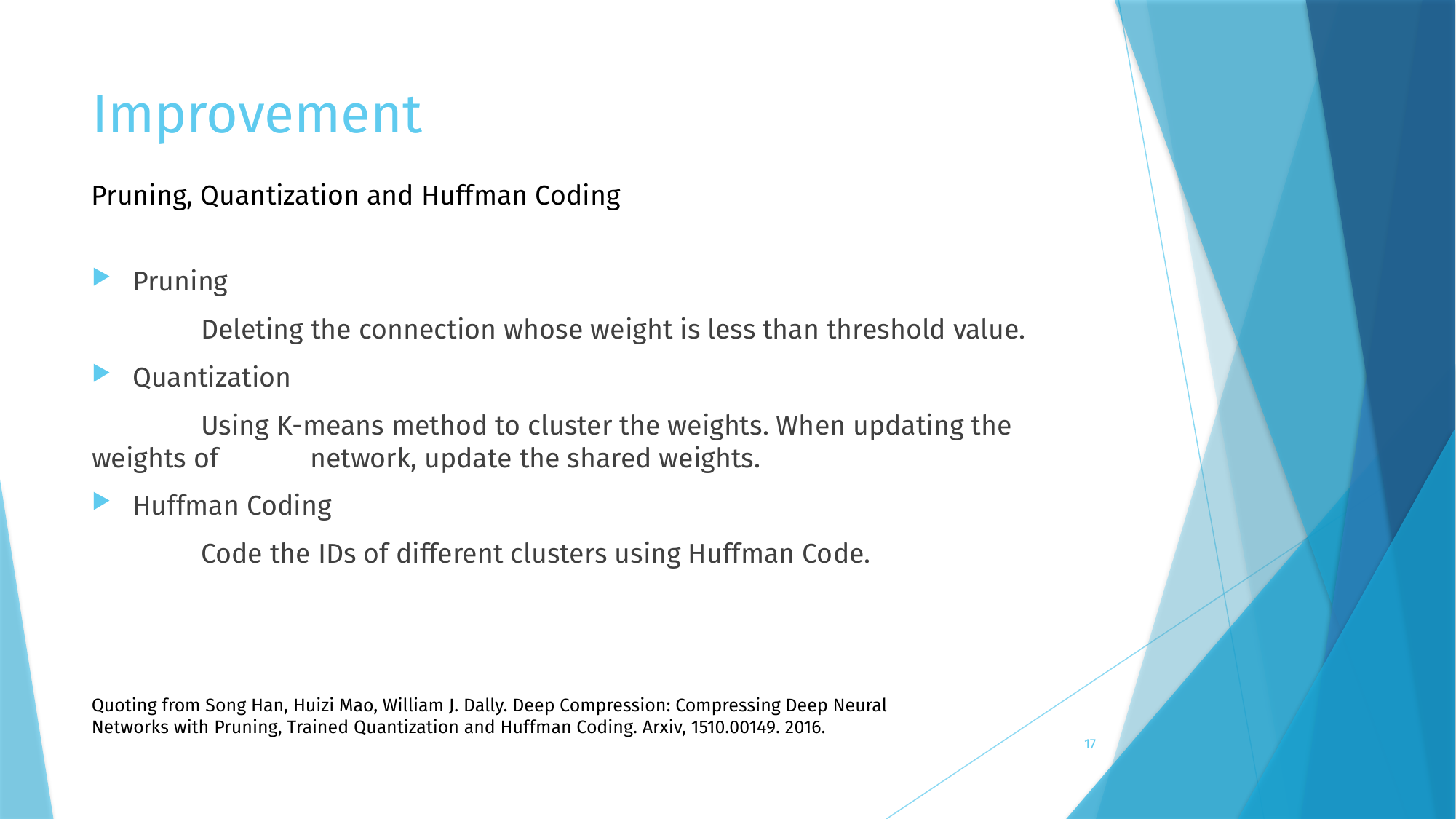

# Improvement
Pruning, Quantization and Huffman Coding

Pruning
	Deleting the connection whose weight is less than threshold value.
Quantization
	Using K-means method to cluster the weights. When updating the weights of 	network, update the shared weights.
Huffman Coding
	Code the IDs of different clusters using Huffman Code.
Quoting from Song Han, Huizi Mao, William J. Dally. Deep Compression: Compressing Deep Neural Networks with Pruning, Trained Quantization and Huffman Coding. Arxiv, 1510.00149. 2016.
17